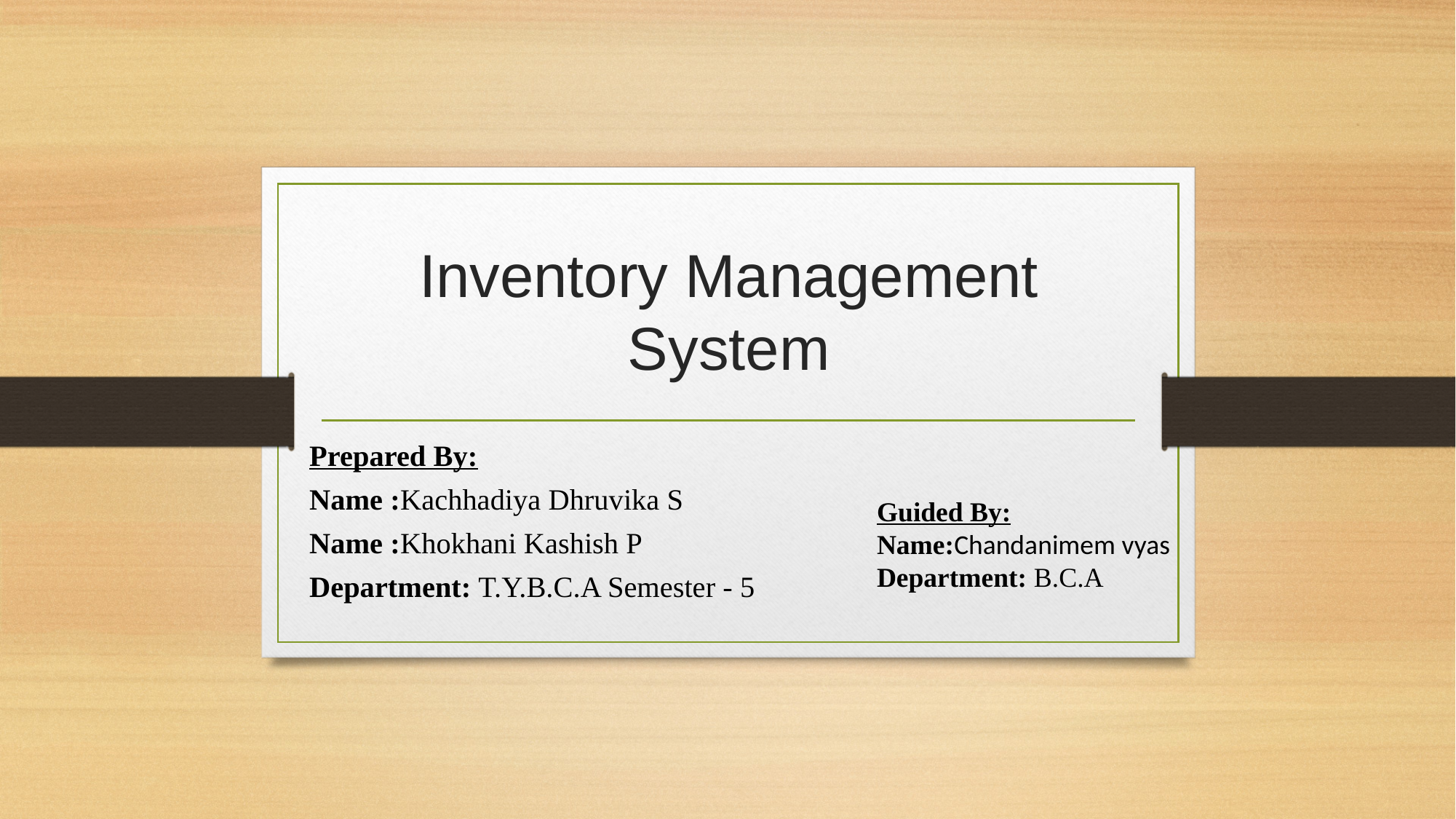

# Inventory Management System
Prepared By:
Name :Kachhadiya Dhruvika S
Name :Khokhani Kashish P
Department: T.Y.B.C.A Semester - 5

Guided By:
Name:Chandanimem vyas
Department: B.C.A